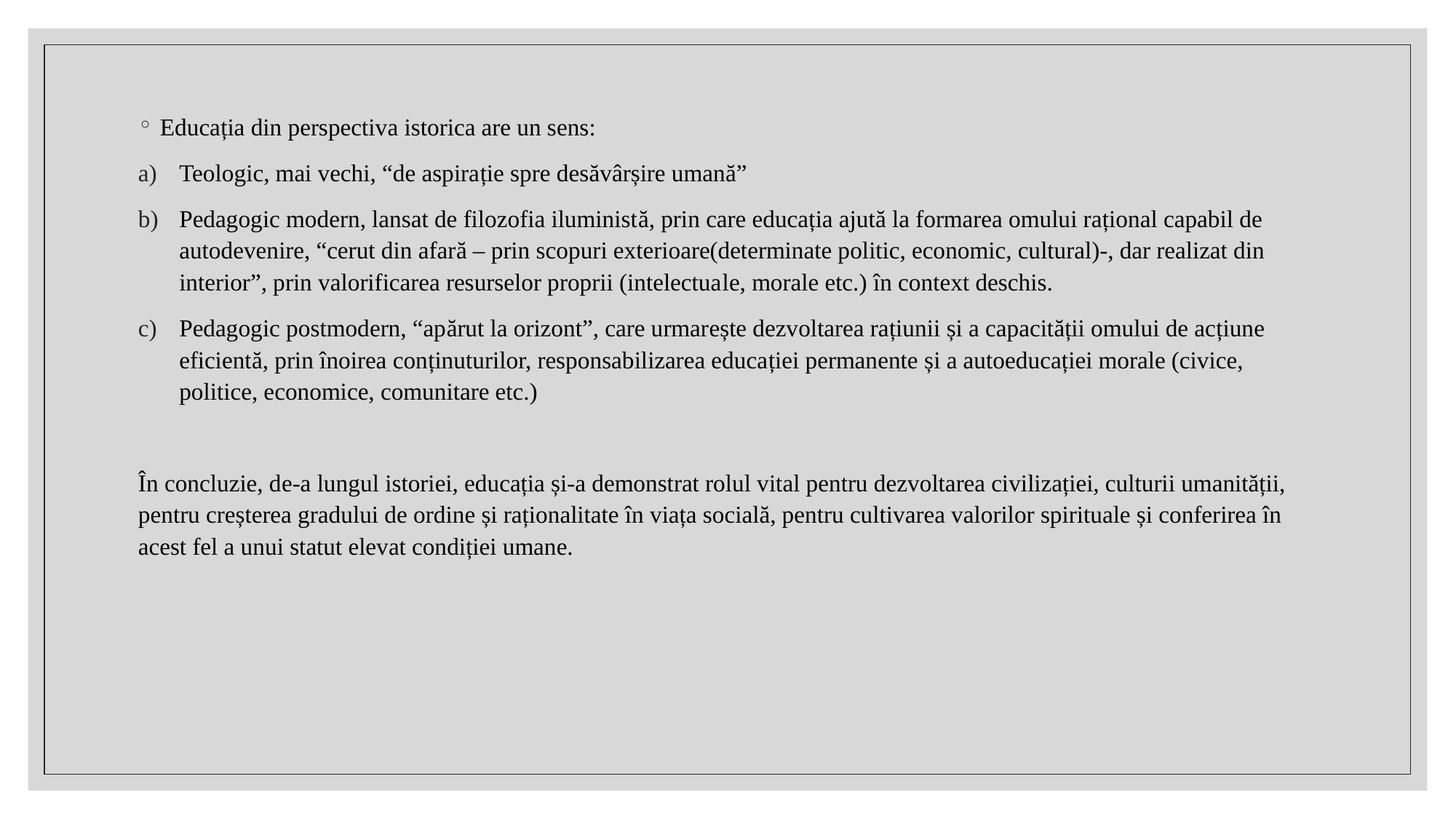

Educația din perspectiva istorica are un sens:
Teologic, mai vechi, “de aspirație spre desăvârșire umană”
Pedagogic modern, lansat de filozofia iluministă, prin care educația ajută la formarea omului rațional capabil de autodevenire, “cerut din afară – prin scopuri exterioare(determinate politic, economic, cultural)-, dar realizat din interior”, prin valorificarea resurselor proprii (intelectuale, morale etc.) în context deschis.
Pedagogic postmodern, “apărut la orizont”, care urmarește dezvoltarea rațiunii și a capacității omului de acțiune eficientă, prin înoirea conținuturilor, responsabilizarea educației permanente și a autoeducației morale (civice, politice, economice, comunitare etc.)

În concluzie, de-a lungul istoriei, educația și-a demonstrat rolul vital pentru dezvoltarea civilizației, culturii umanității, pentru creșterea gradului de ordine și raționalitate în viața socială, pentru cultivarea valorilor spirituale și conferirea în acest fel a unui statut elevat condiției umane.